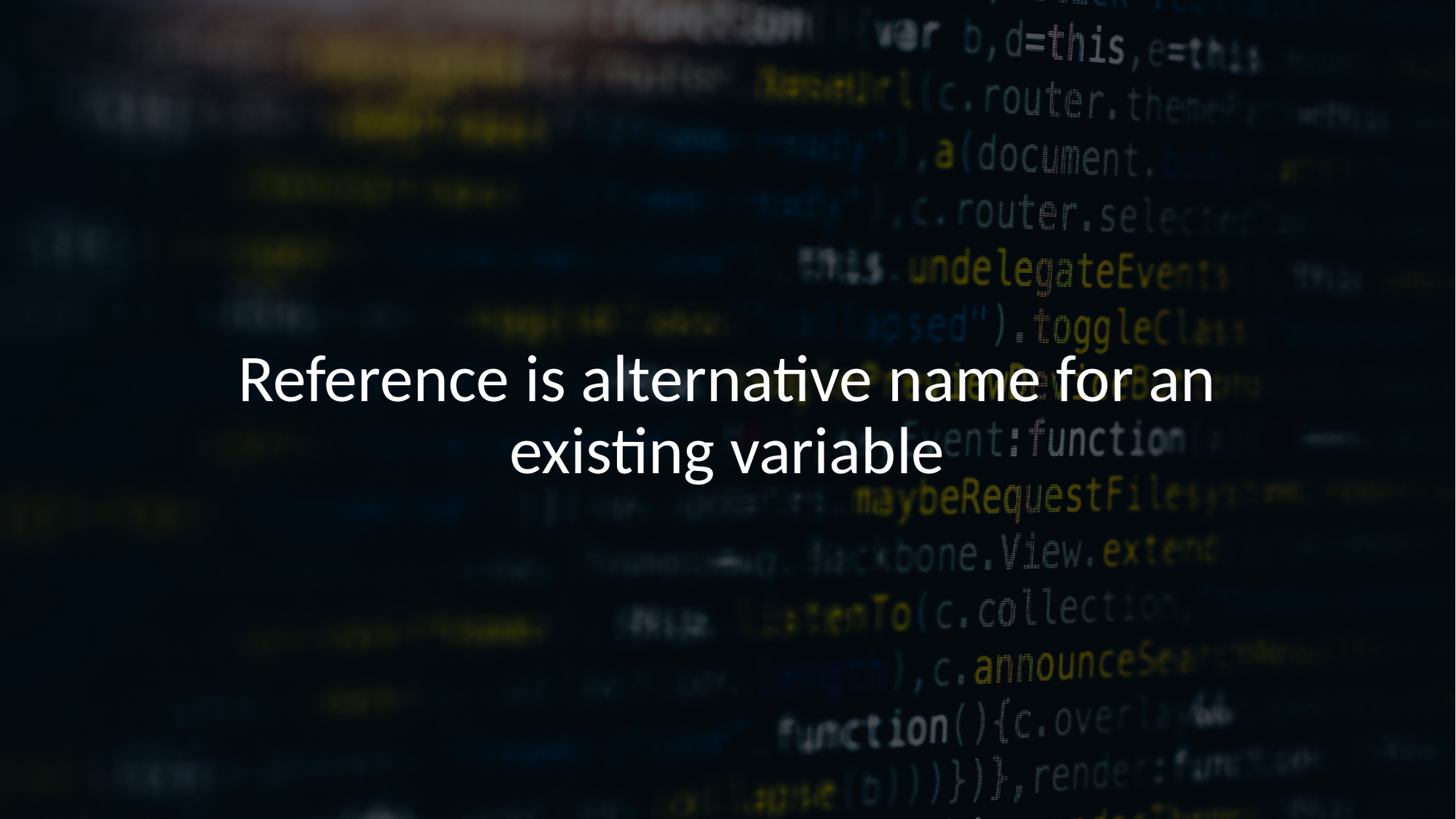

# Reference is alternative name for an existing variable